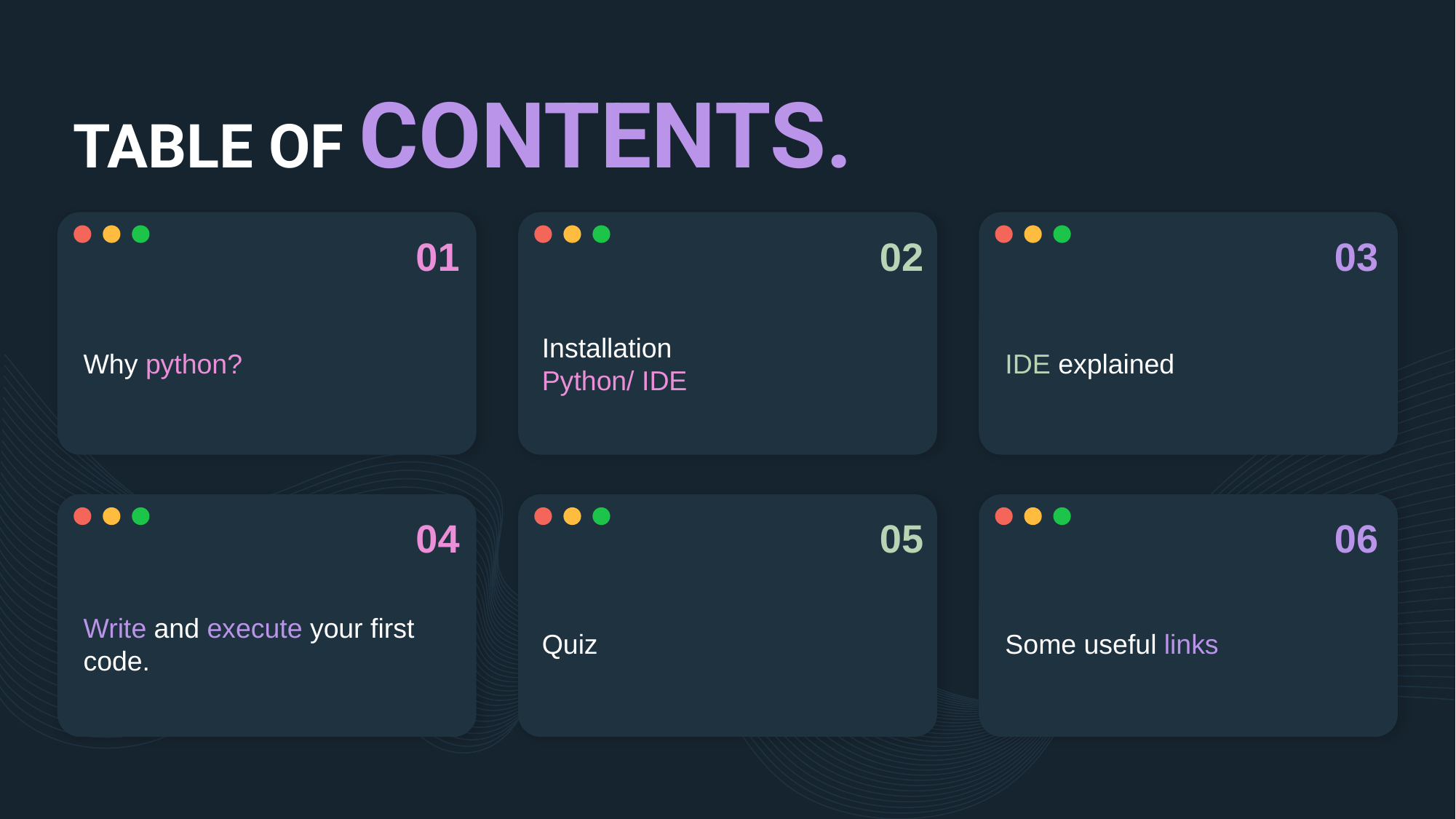

# TABLE OF CONTENTS.
01
02
03
Why python?
Installation
Python/ IDE
IDE explained
04
05
06
Write and execute your first code.
Quiz
Some useful links